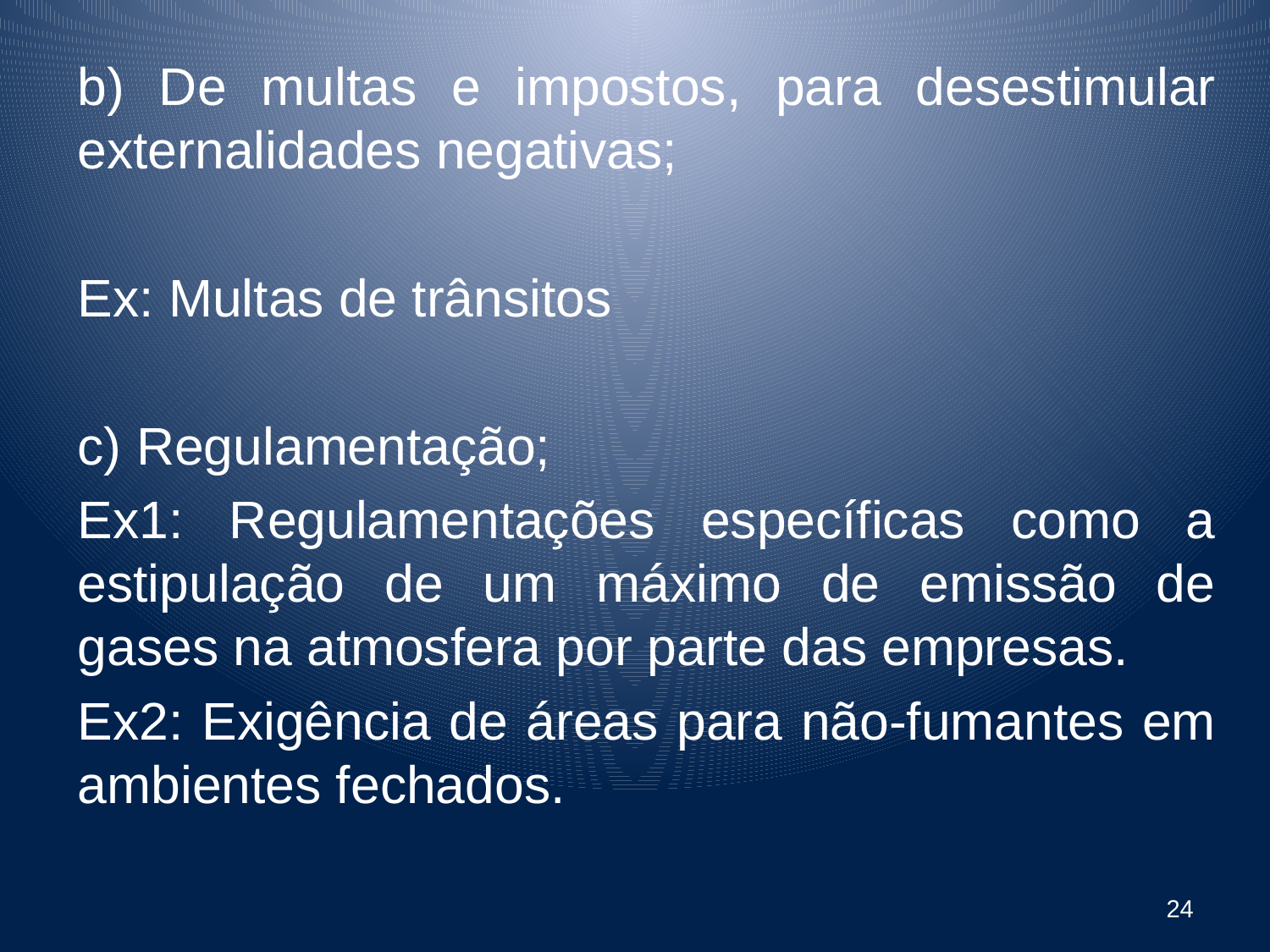

b) De multas e impostos, para desestimular externalidades negativas;

Ex: Multas de trânsitos

c) Regulamentação;
Ex1: Regulamentações específicas como a estipulação de um máximo de emissão de gases na atmosfera por parte das empresas.
Ex2: Exigência de áreas para não-fumantes em ambientes fechados.

24